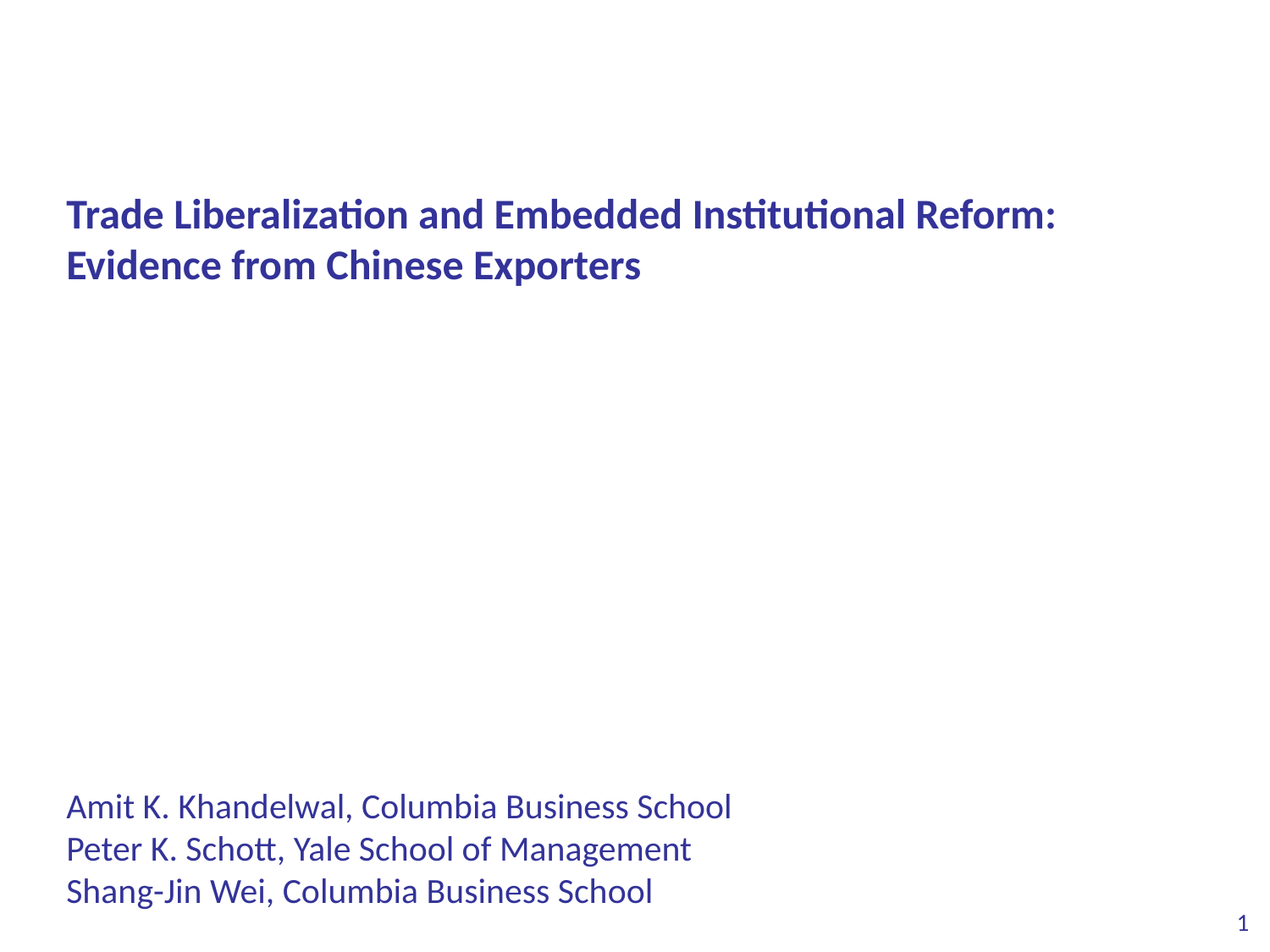

# Trade Liberalization and Embedded Institutional Reform: Evidence from Chinese Exporters Amit K. Khandelwal, Columbia Business School Peter K. Schott, Yale School of Management Shang-Jin Wei, Columbia Business School

1